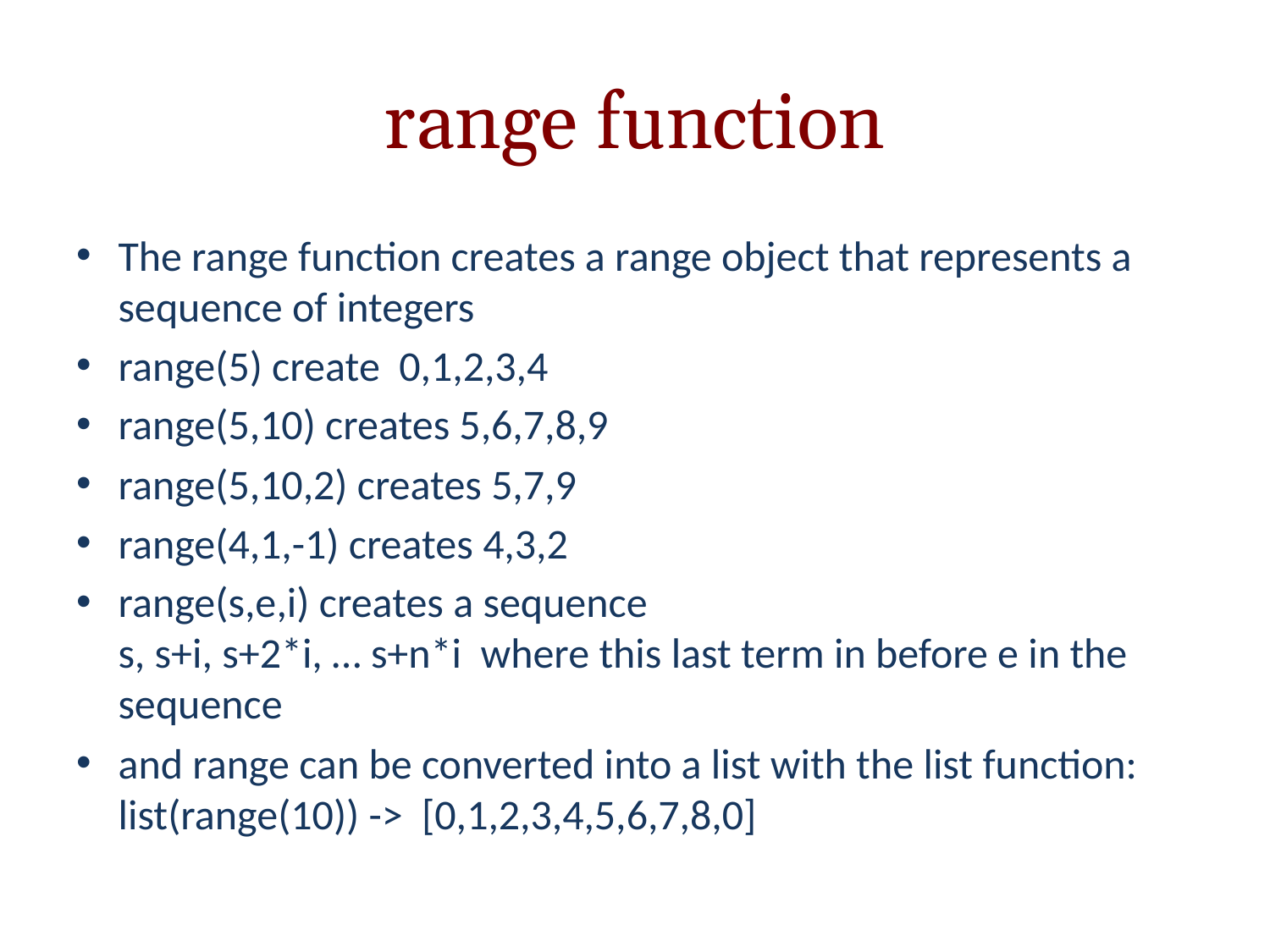

# range function
The range function creates a range object that represents a sequence of integers
range(5) create  0,1,2,3,4
range(5,10) creates 5,6,7,8,9
range(5,10,2) creates 5,7,9
range(4,1,-1) creates 4,3,2
range(s,e,i) creates a sequence
s, s+i, s+2*i, … s+n*i  where this last term in before e in the sequence
and range can be converted into a list with the list function:   list(range(10)) ->  [0,1,2,3,4,5,6,7,8,0]